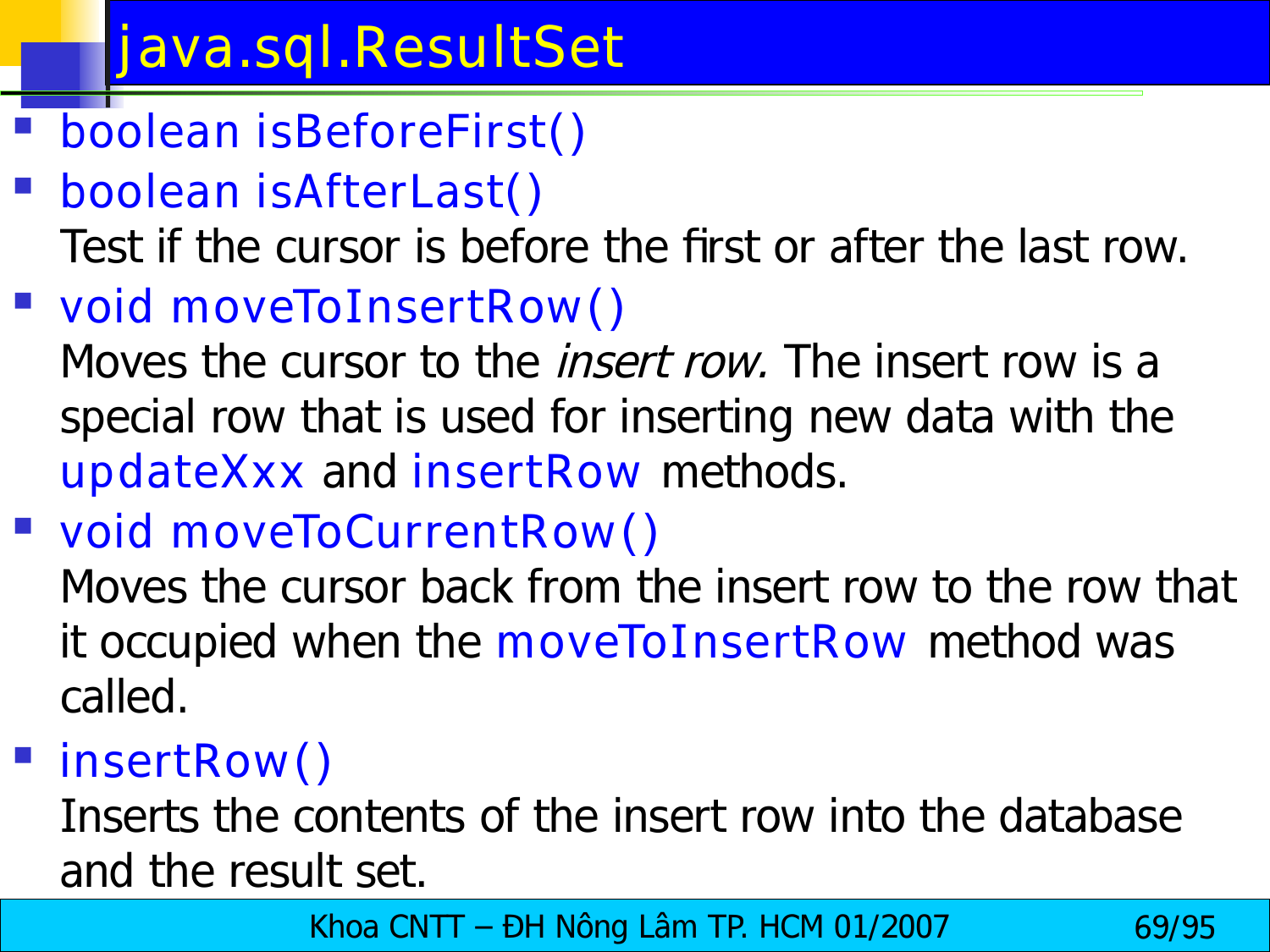

# java.sql.ResultSet
boolean isBeforeFirst()
boolean isAfterLast()
Test if the cursor is before the first or after the last row.
void moveToInsertRow()
Moves the cursor to the insert row. The insert row is a special row that is used for inserting new data with the updateXxx and insertRow methods.
void moveToCurrentRow()
Moves the cursor back from the insert row to the row that it occupied when the moveToInsertRow method was called.
insertRow()
Inserts the contents of the insert row into the database and the result set.